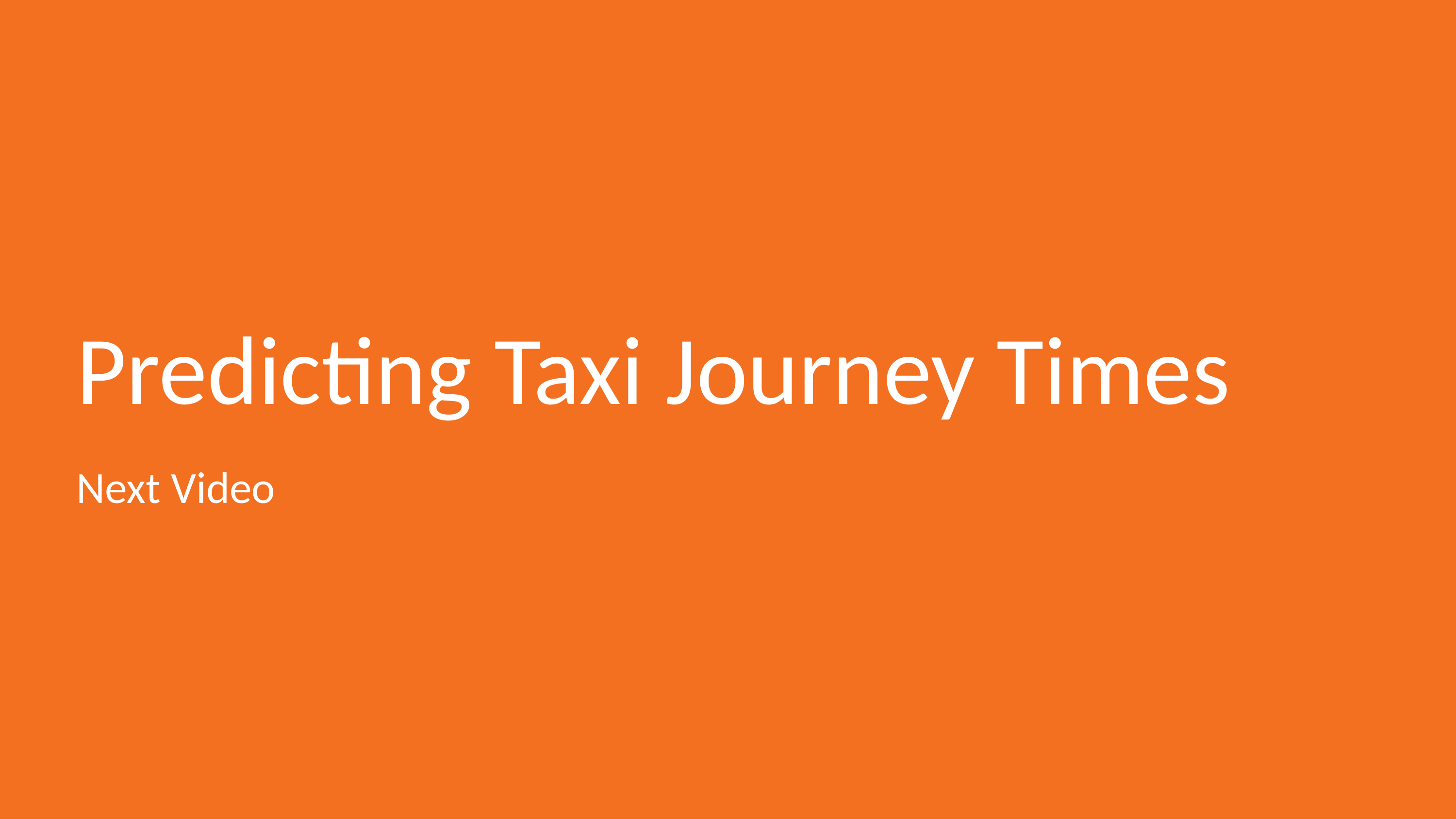

# Predicting Taxi Journey Times
Next Video